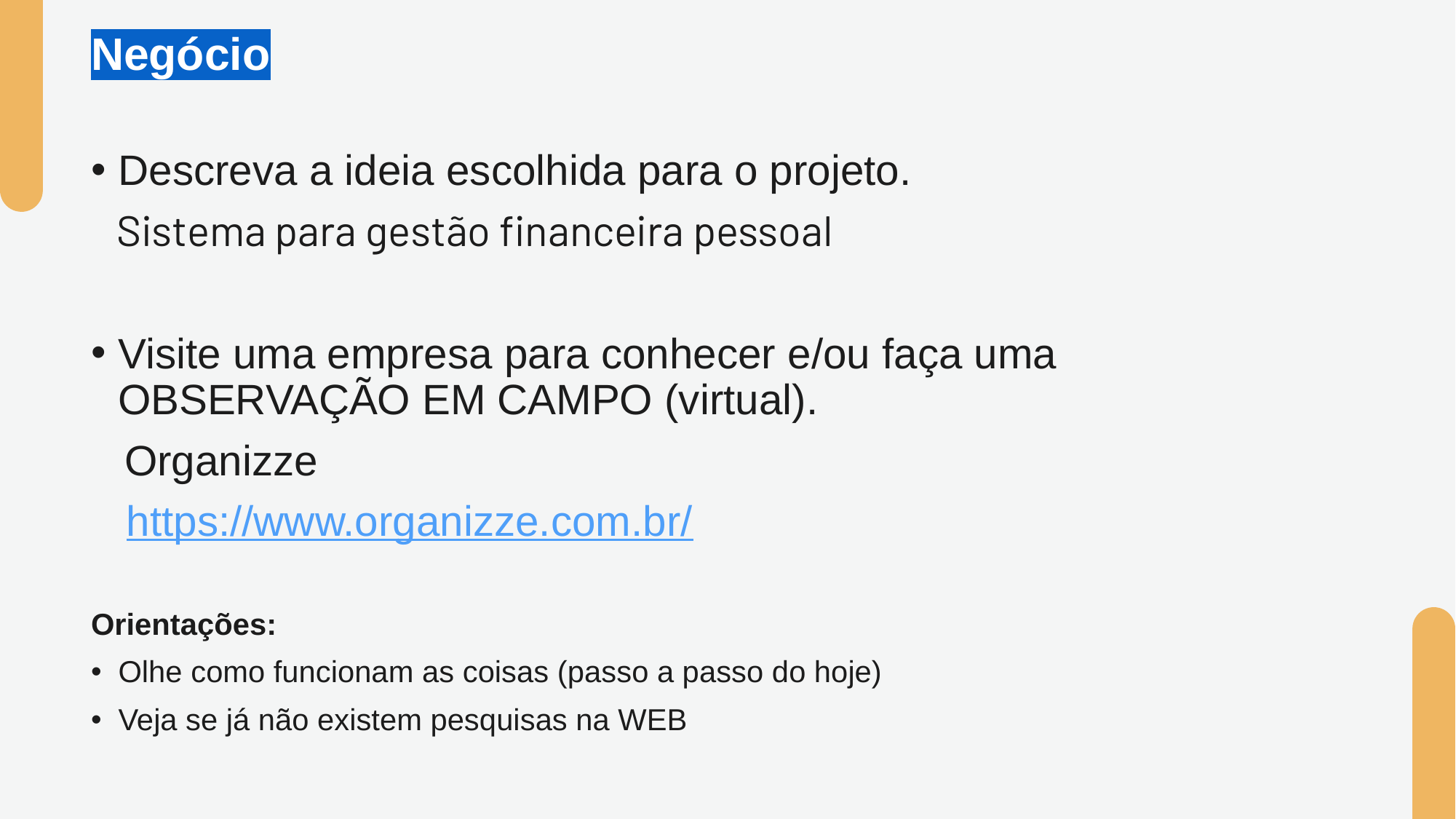

# Negócio
Descreva a ideia escolhida para o projeto.
   Sistema para gestão financeira pessoal

Visite uma empresa para conhecer e/ou faça uma OBSERVAÇÃO EM CAMPO (virtual).
    Organizze
   https://www.organizze.com.br/

Orientações:
Olhe como funcionam as coisas (passo a passo do hoje)
Veja se já não existem pesquisas na WEB